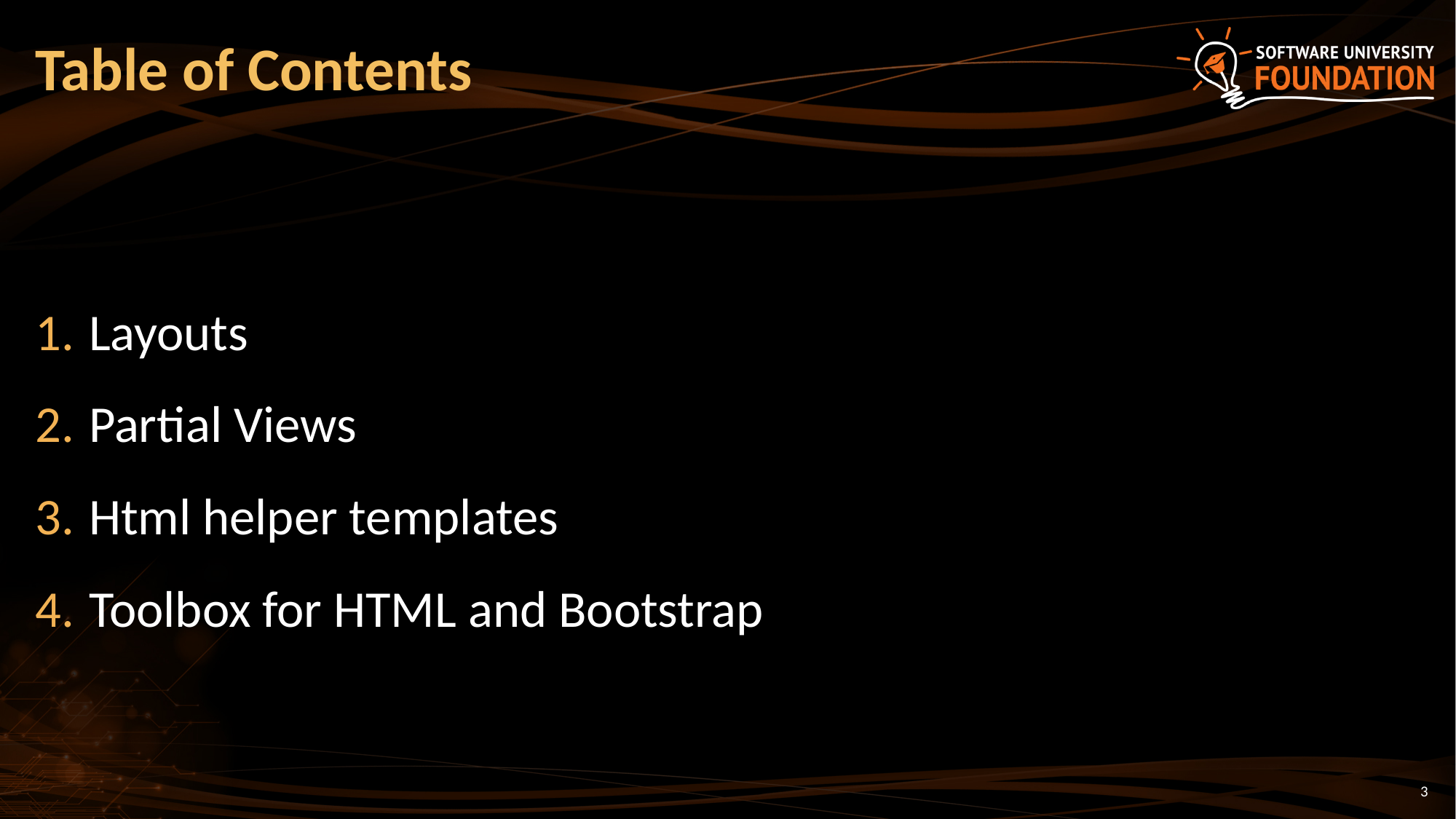

# Table of Contents
Layouts
Partial Views
Html helper templates
Toolbox for HTML and Bootstrap

3